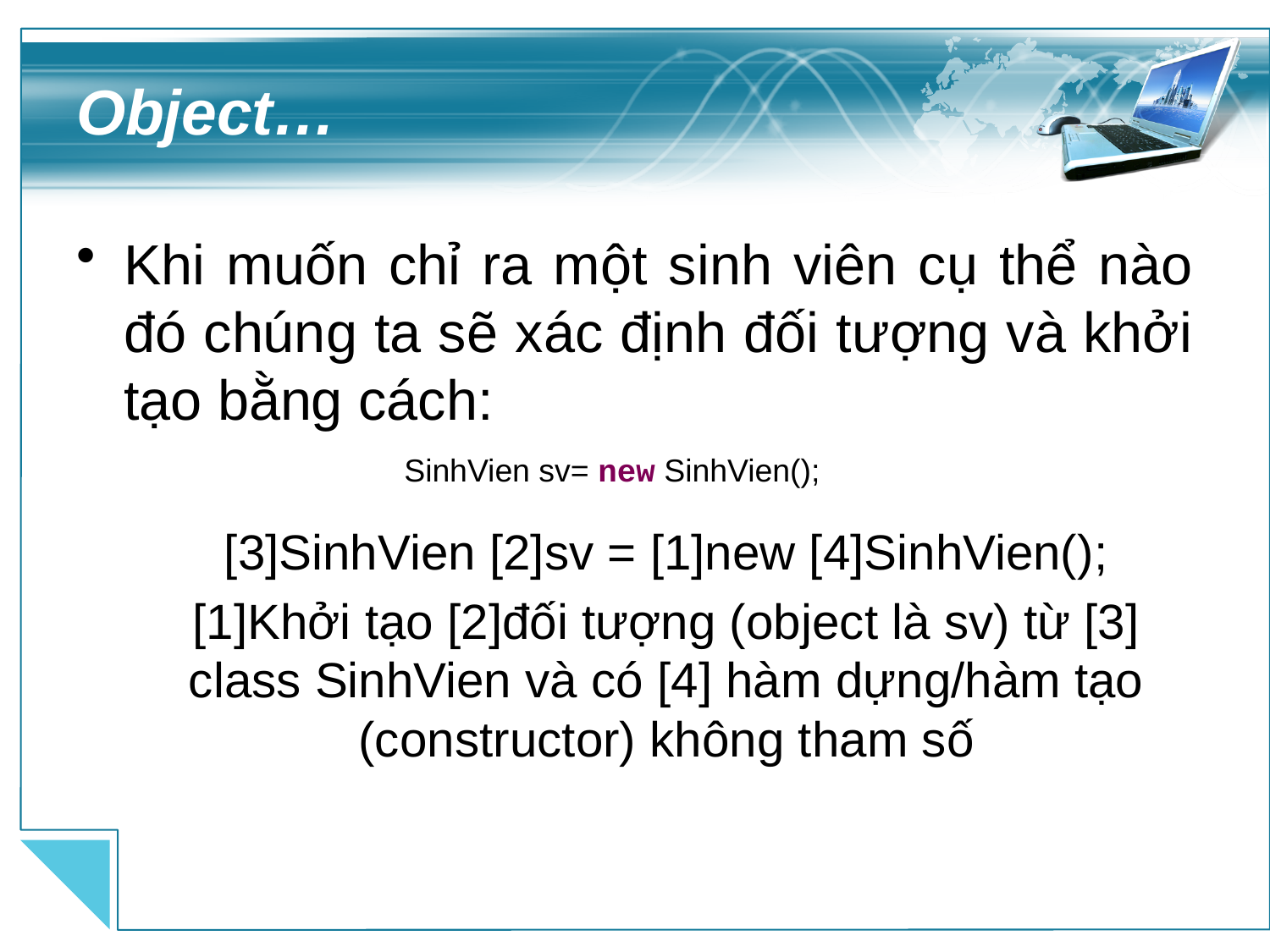

# Object…
Khi muốn chỉ ra một sinh viên cụ thể nào đó chúng ta sẽ xác định đối tượng và khởi tạo bằng cách:

[3]SinhVien [2]sv = [1]new [4]SinhVien();
[1]Khởi tạo [2]đối tượng (object là sv) từ [3] class SinhVien và có [4] hàm dựng/hàm tạo (constructor) không tham số
SinhVien sv= new SinhVien();